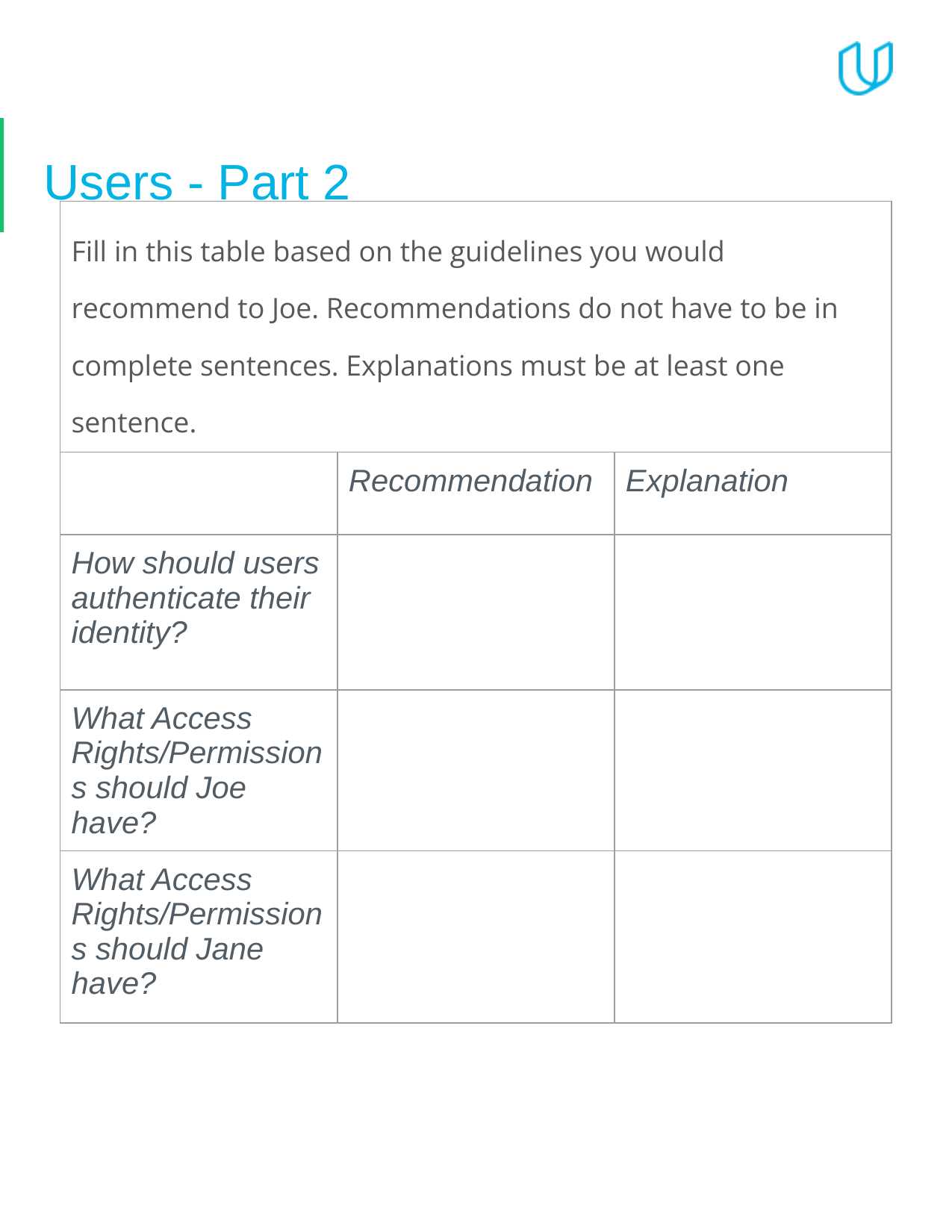

# Users - Part 2
| Fill in this table based on the guidelines you would recommend to Joe. Recommendations do not have to be in complete sentences. Explanations must be at least one sentence. |  |  |
| --- | --- | --- |
|  | Recommendation | Explanation |
| How should users authenticate their identity? |  |  |
| What Access Rights/Permissions should Joe have? |  |  |
| What Access Rights/Permissions should Jane have? |  |  |